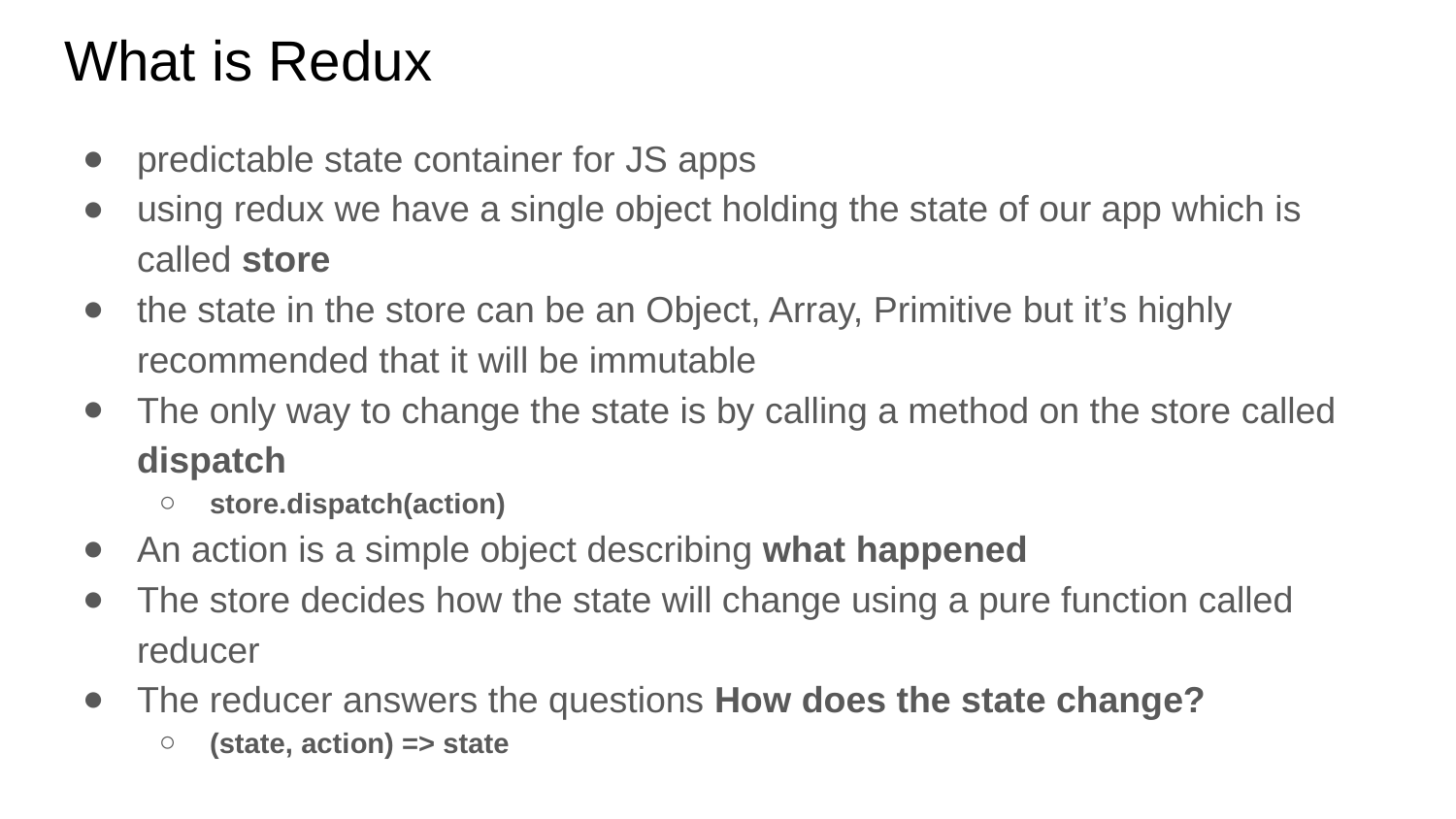

# What is Redux
predictable state container for JS apps
using redux we have a single object holding the state of our app which is called store
the state in the store can be an Object, Array, Primitive but it’s highly recommended that it will be immutable
The only way to change the state is by calling a method on the store called dispatch
store.dispatch(action)
An action is a simple object describing what happened
The store decides how the state will change using a pure function called reducer
The reducer answers the questions How does the state change?
(state, action) => state